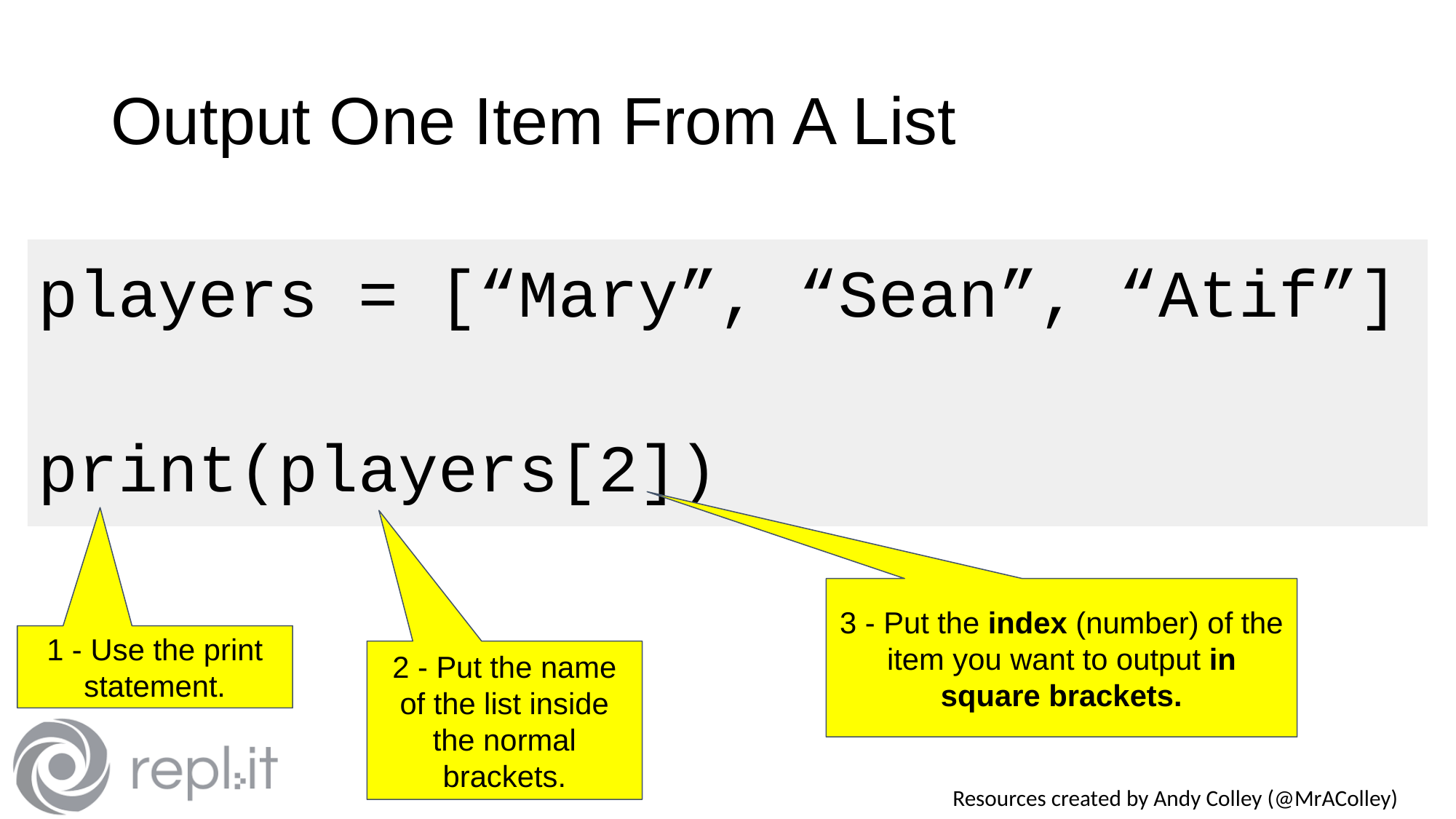

# Output One Item From A List
players = [“Mary”, “Sean”, “Atif”]

print(players[2])
3 - Put the index (number) of the item you want to output in square brackets.
1 - Use the print statement.
2 - Put the name of the list inside the normal brackets.